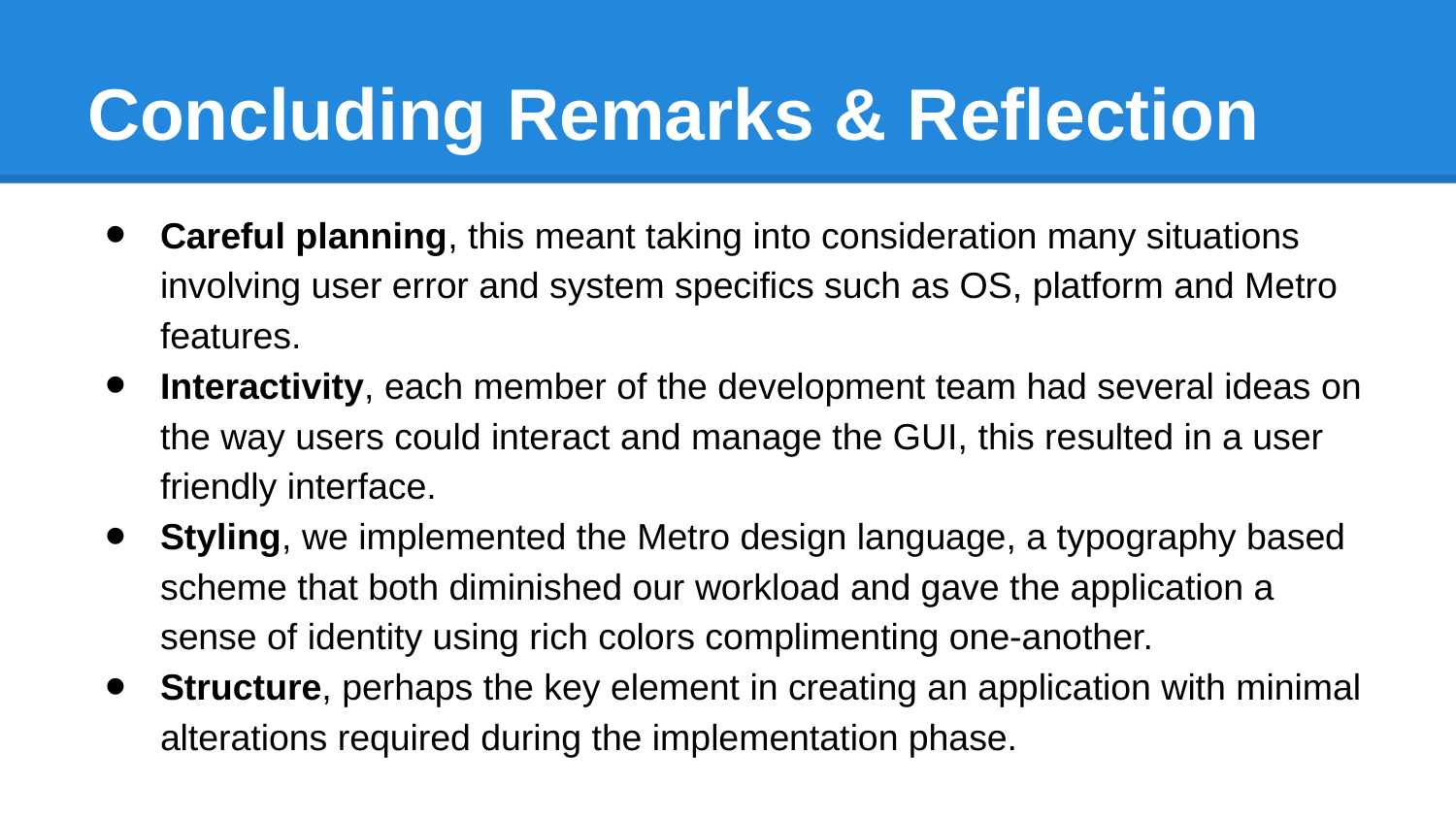

# Concluding Remarks & Reflection
Careful planning, this meant taking into consideration many situations involving user error and system specifics such as OS, platform and Metro features.
Interactivity, each member of the development team had several ideas on the way users could interact and manage the GUI, this resulted in a user friendly interface.
Styling, we implemented the Metro design language, a typography based scheme that both diminished our workload and gave the application a sense of identity using rich colors complimenting one-another.
Structure, perhaps the key element in creating an application with minimal alterations required during the implementation phase.